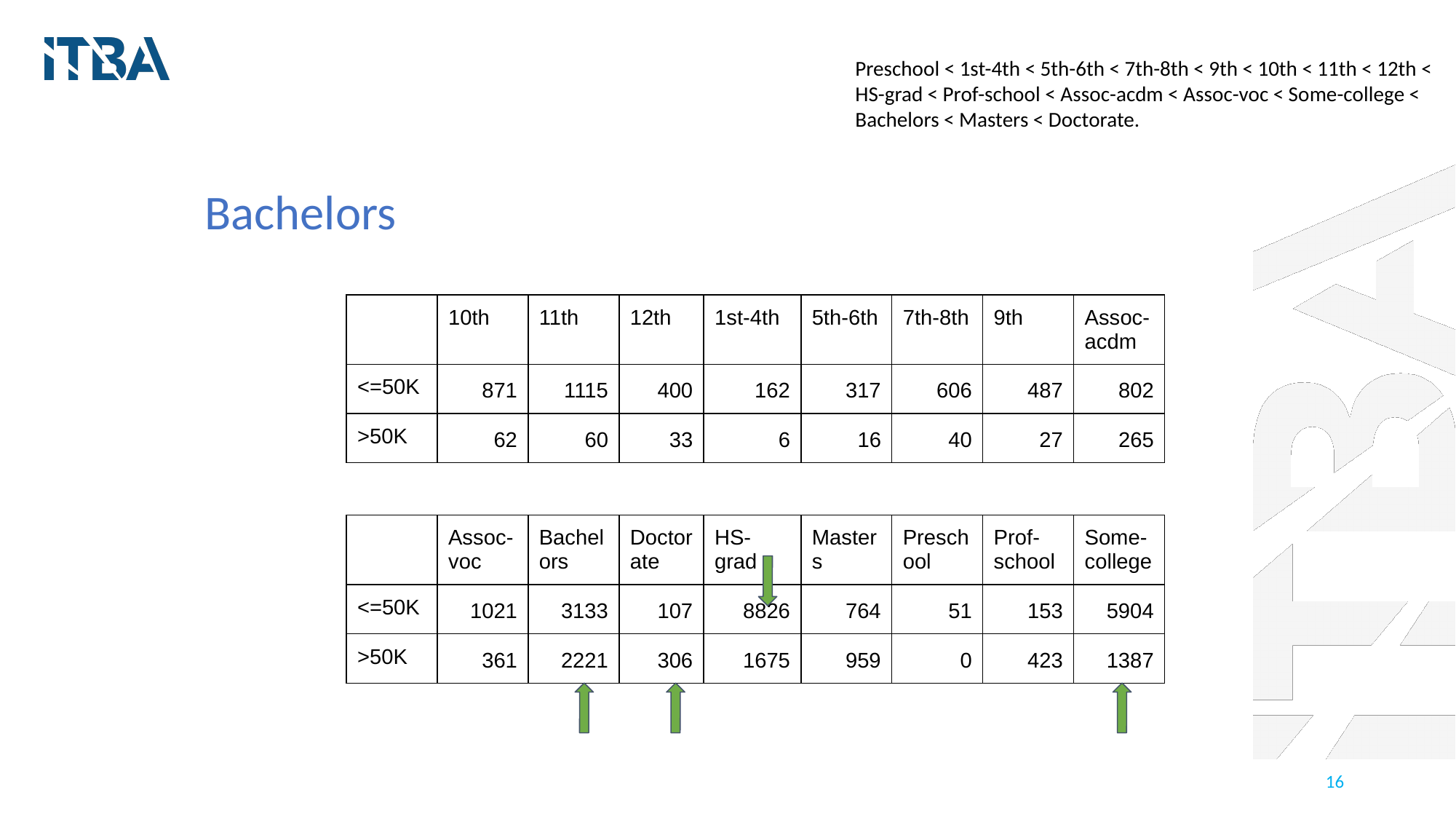

Preschool < 1st-4th < 5th-6th < 7th-8th < 9th < 10th < 11th < 12th < HS-grad < Prof-school < Assoc-acdm < Assoc-voc < Some-college < Bachelors < Masters < Doctorate.
# Bachelors
|  | 10th | 11th | 12th | 1st-4th | 5th-6th | 7th-8th | 9th | Assoc-acdm |
| --- | --- | --- | --- | --- | --- | --- | --- | --- |
| <=50K | 871 | 1115 | 400 | 162 | 317 | 606 | 487 | 802 |
| >50K | 62 | 60 | 33 | 6 | 16 | 40 | 27 | 265 |
|  |  |  |  |  |  |  |  |  |
|  | Assoc-voc | Bachelors | Doctorate | HS-grad | Masters | Preschool | Prof-school | Some-college |
| <=50K | 1021 | 3133 | 107 | 8826 | 764 | 51 | 153 | 5904 |
| >50K | 361 | 2221 | 306 | 1675 | 959 | 0 | 423 | 1387 |

16